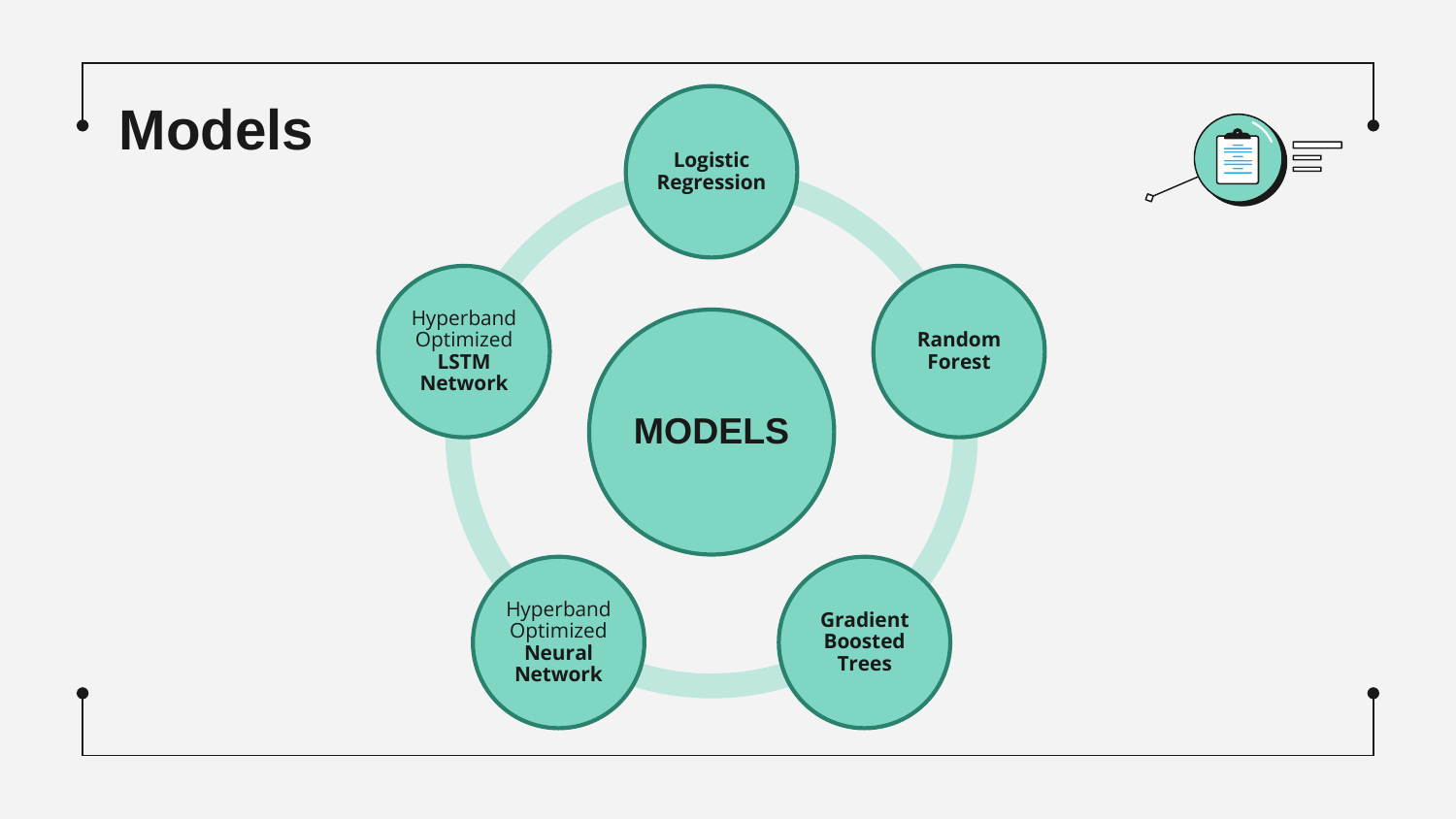

# Models
MODELS
Logistic Regression
Random Forest
Gradient Boosted Trees
Hyperband Optimized Neural Network
Hyperband Optimized LSTM Network